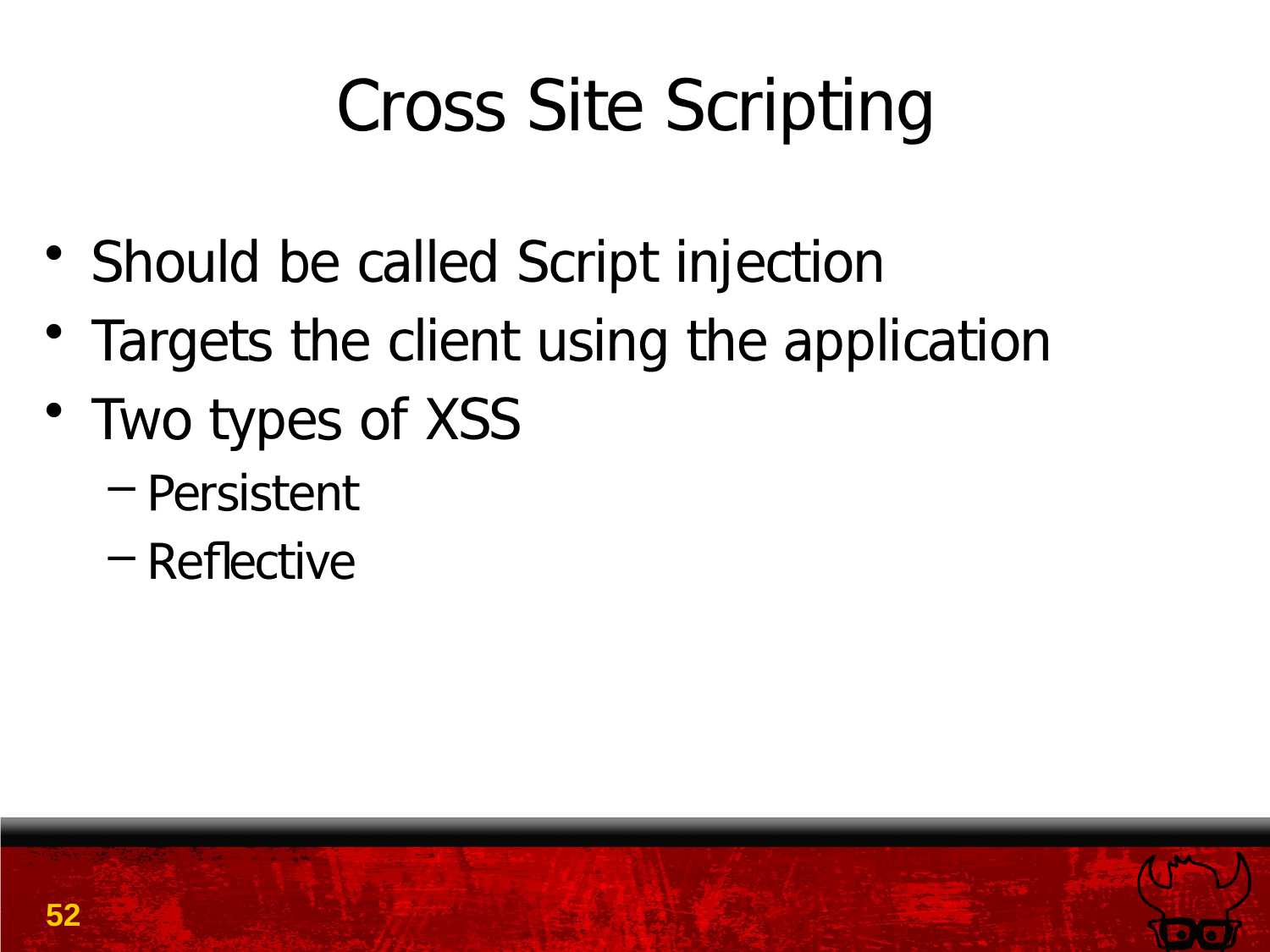

# Cross Site Scripting
Should be called Script injection
Targets the client using the application
Two types of XSS
Persistent
Reflective